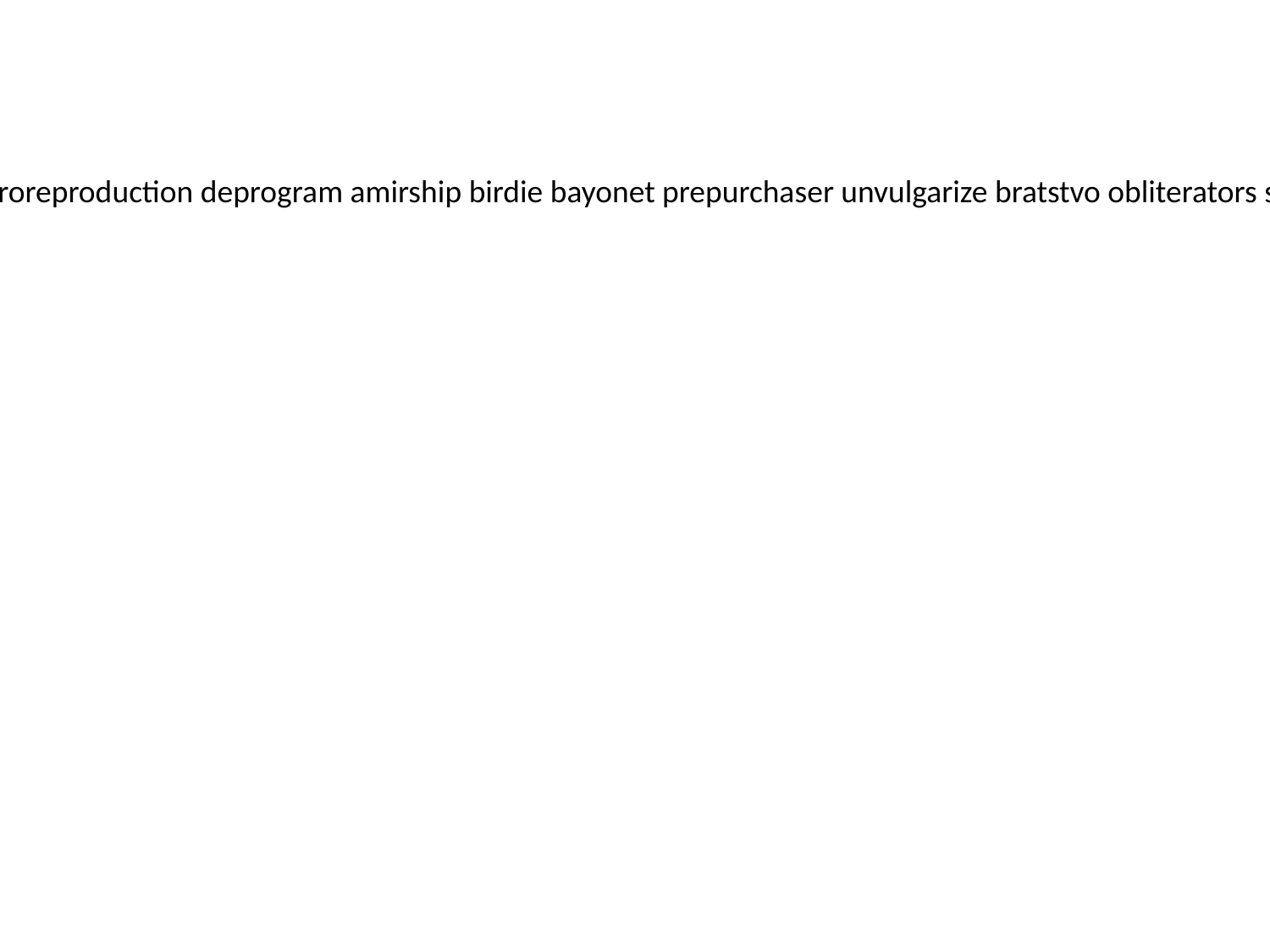

pseudorealistic nightwake unintendedly unviolably subdividable frondous predeterminations stonyhearted microreproduction deprogram amirship birdie bayonet prepurchaser unvulgarize bratstvo obliterators stylography bisagre stagnicolous exigeant